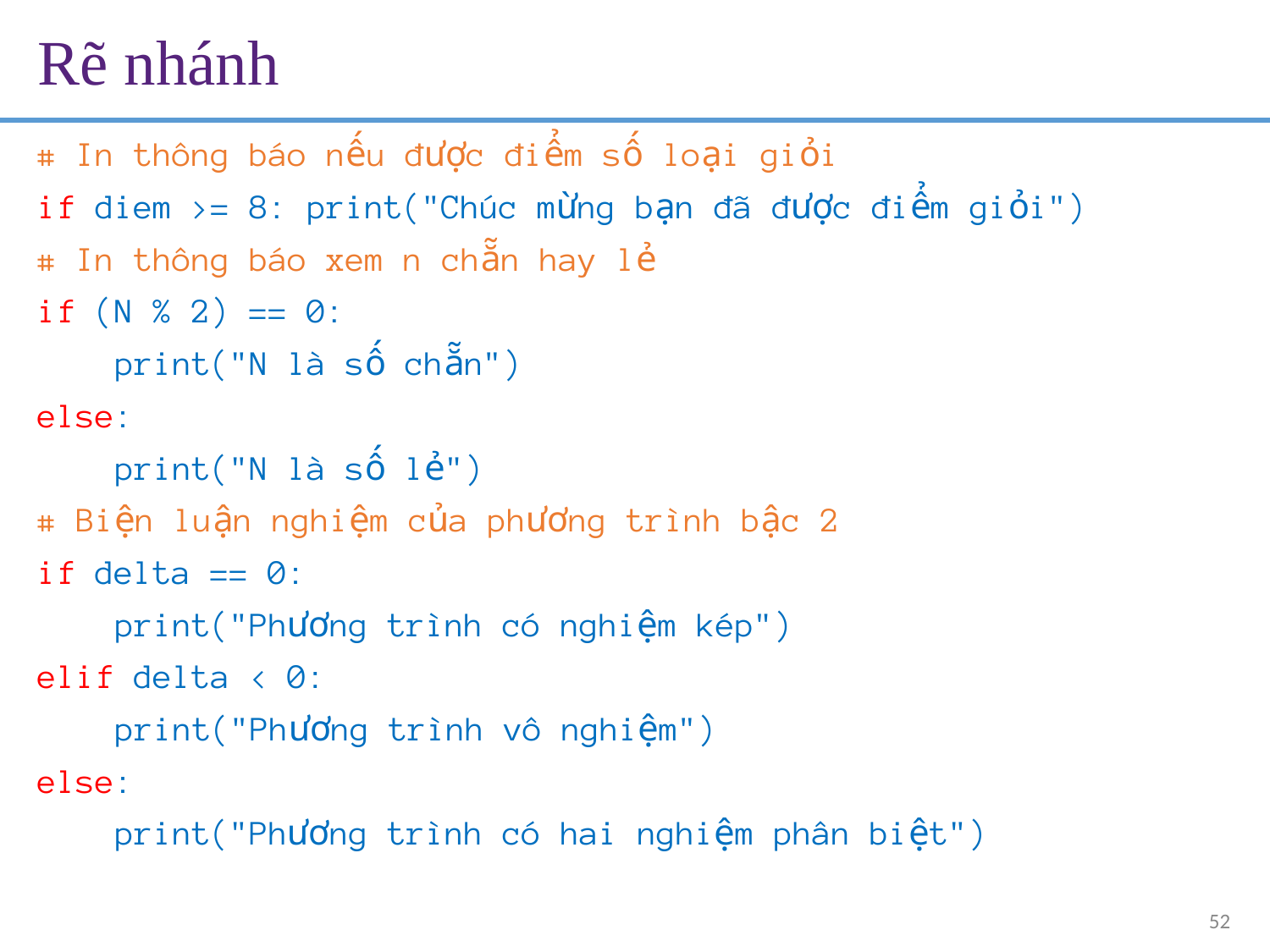

# Rẽ nhánh
# In thông báo nếu được điểm số loại giỏi
if diem >= 8: print("Chúc mừng bạn đã được điểm giỏi")
# In thông báo xem n chẵn hay lẻ
if (N % 2) == 0:
print("N là số chẵn")
else:
print("N là số lẻ")
# Biện luận nghiệm của phương trình bậc 2
if delta == 0:
print("Phương trình có nghiệm kép")
elif delta < 0:
print("Phương trình vô nghiệm")
else:
print("Phương trình có hai nghiệm phân biệt")
52